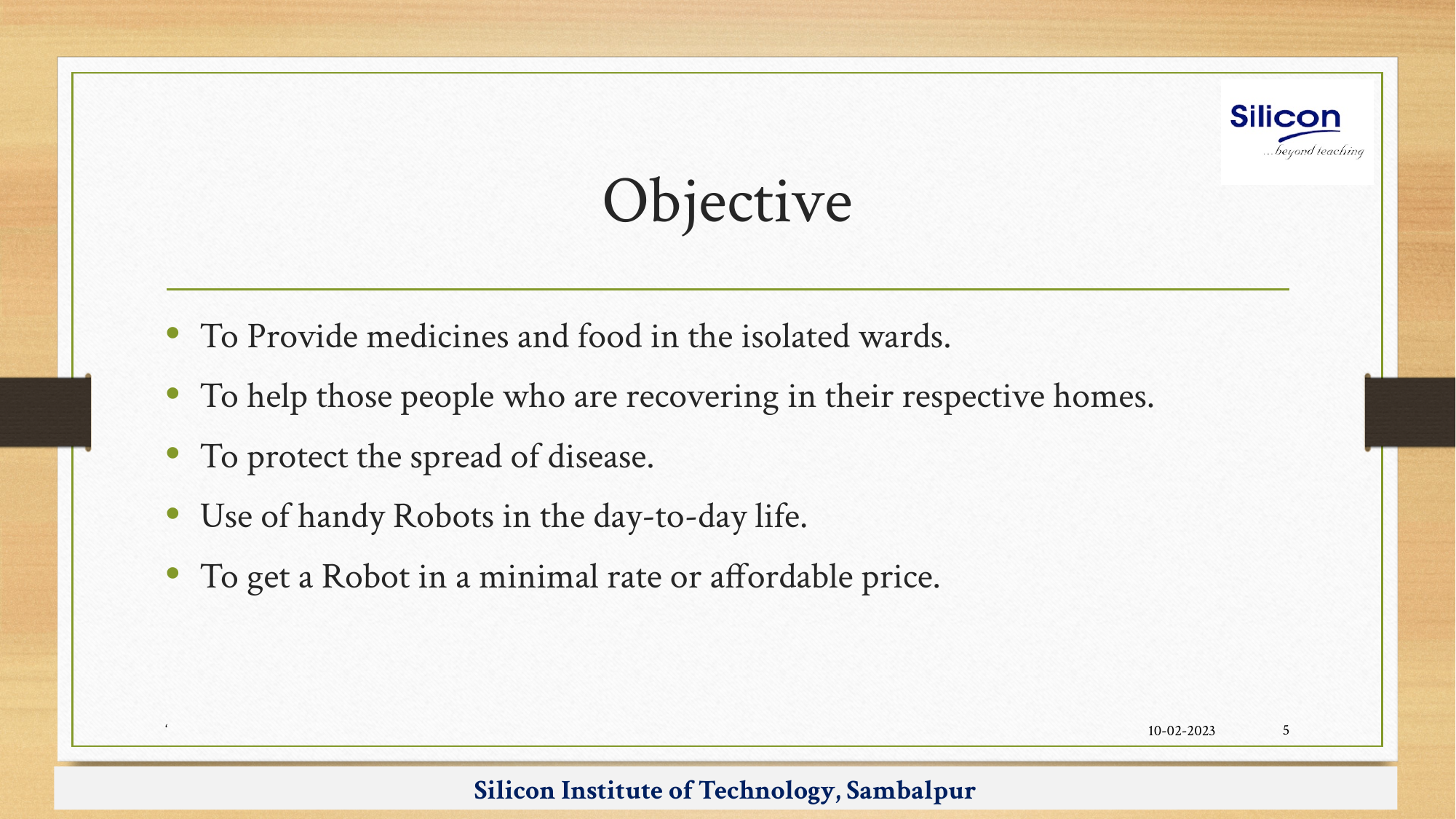

# Objective
To Provide medicines and food in the isolated wards.
To help those people who are recovering in their respective homes.
To protect the spread of disease.
Use of handy Robots in the day-to-day life.
To get a Robot in a minimal rate or affordable price.

‘
10-02-2023
5